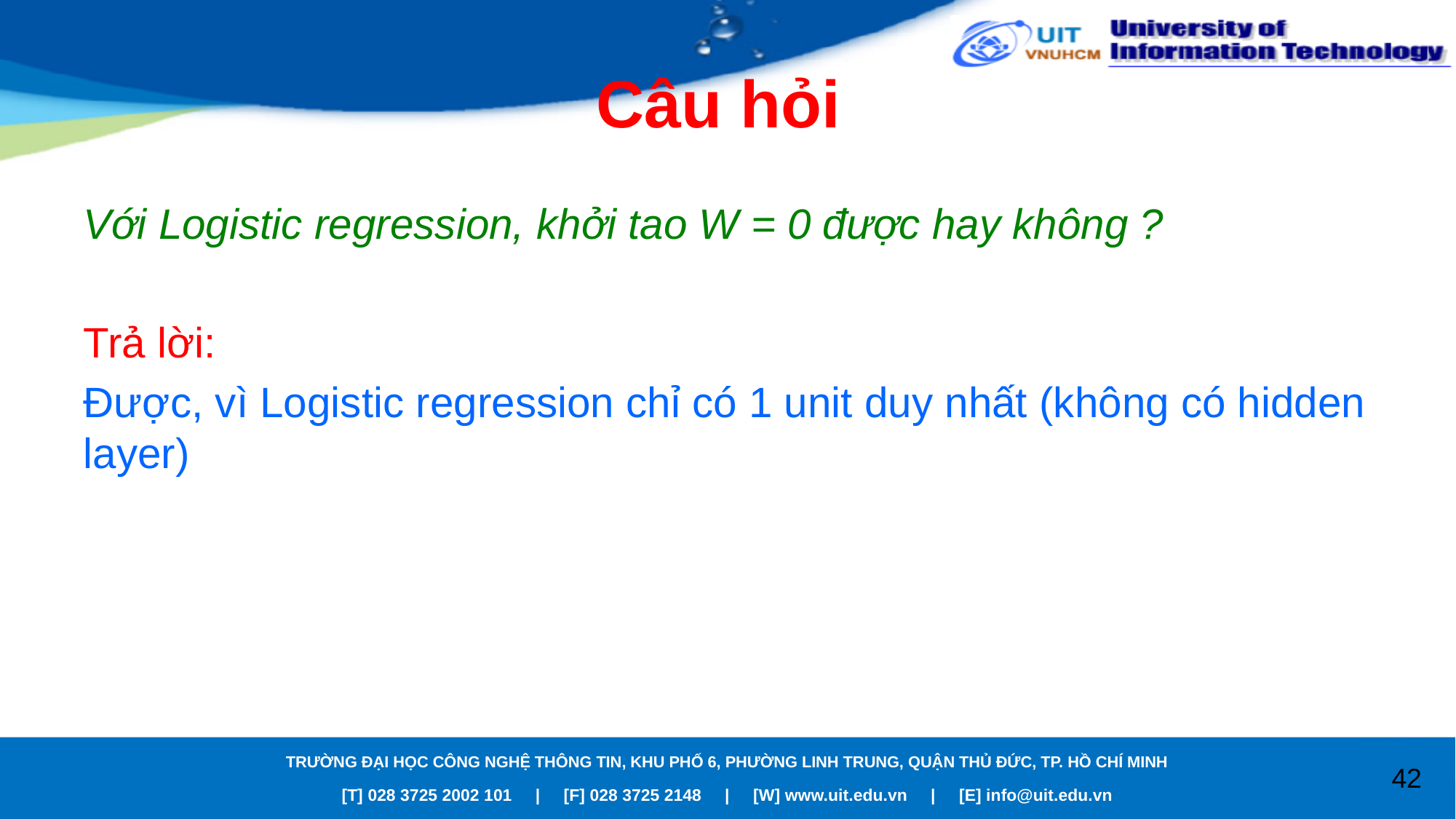

# Câu hỏi
Với Logistic regression, khởi tao W = 0 được hay không ?

Trả lời:
Được, vì Logistic regression chỉ có 1 unit duy nhất (không có hidden layer)